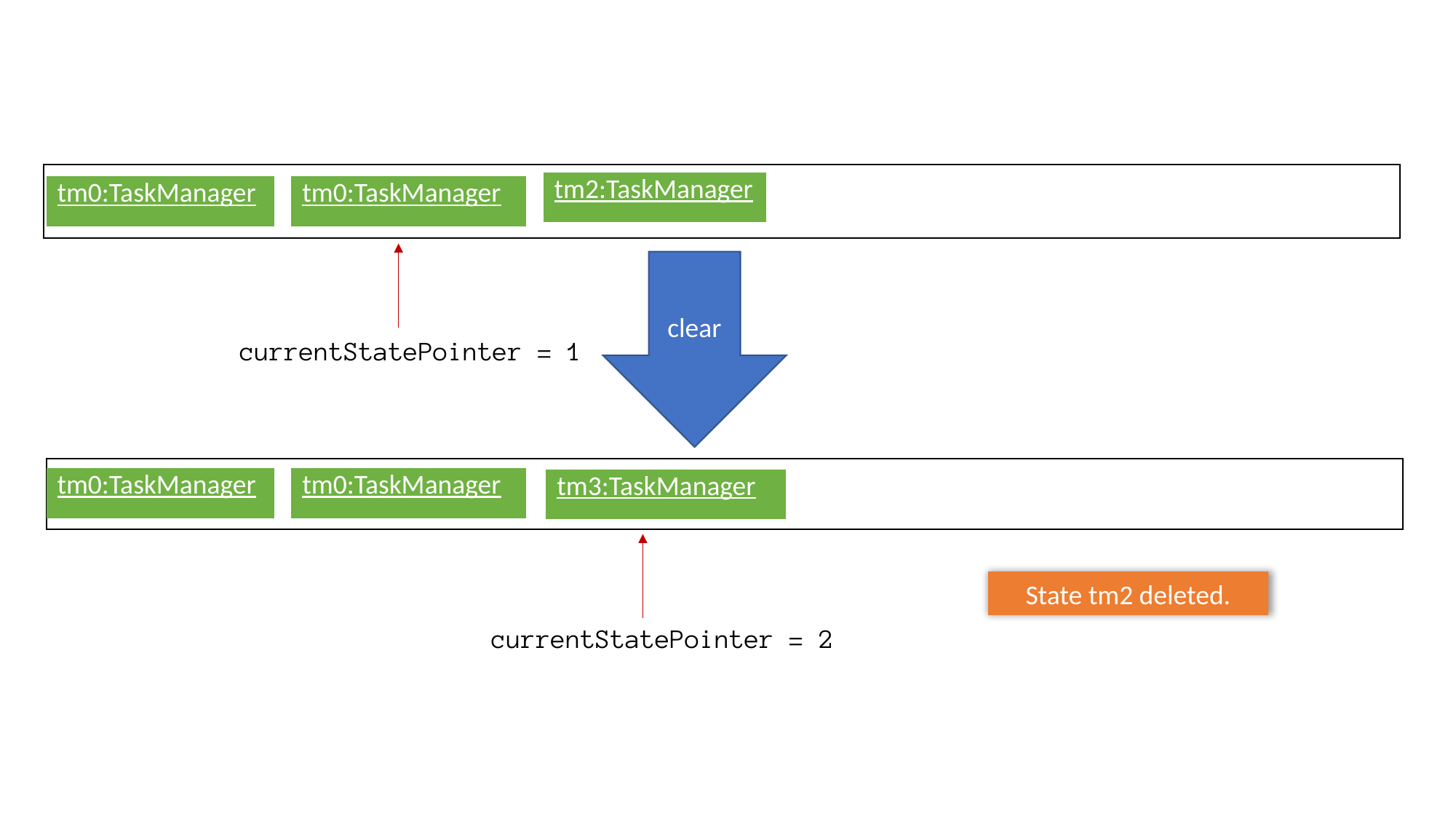

| tm2:TaskManager |
| --- |
| tm0:TaskManager |
| --- |
| tm0:TaskManager |
| --- |
clear
currentStatePointer = 1

| tm0:TaskManager |
| --- |
| tm0:TaskManager |
| --- |
| tm3:TaskManager |
| --- |
State tm2 deleted.
currentStatePointer = 2